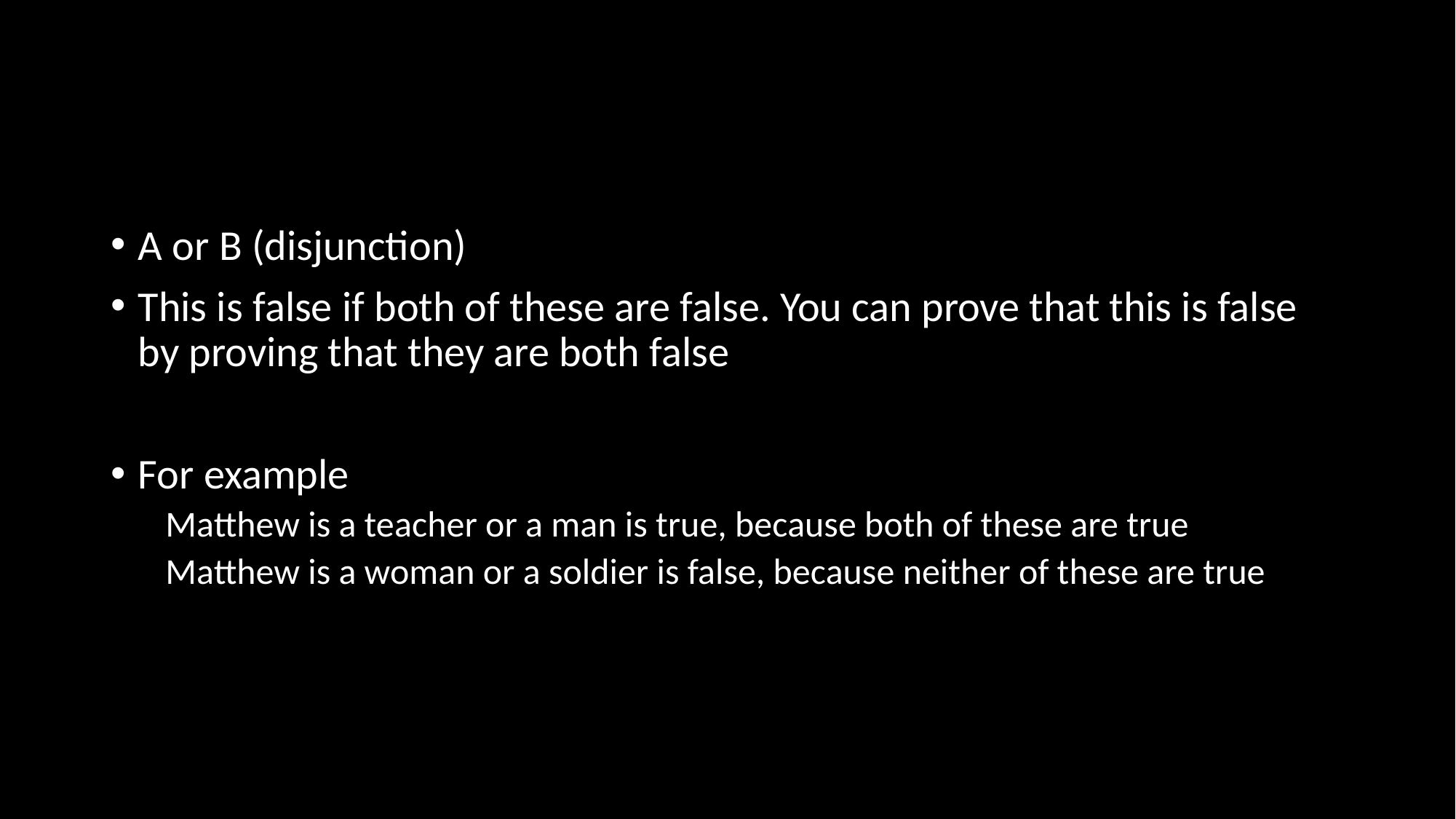

A or B (disjunction)
This is false if both of these are false. You can prove that this is false by proving that they are both false

For example
Matthew is a teacher or a man is true, because both of these are true
Matthew is a woman or a soldier is false, because neither of these are true